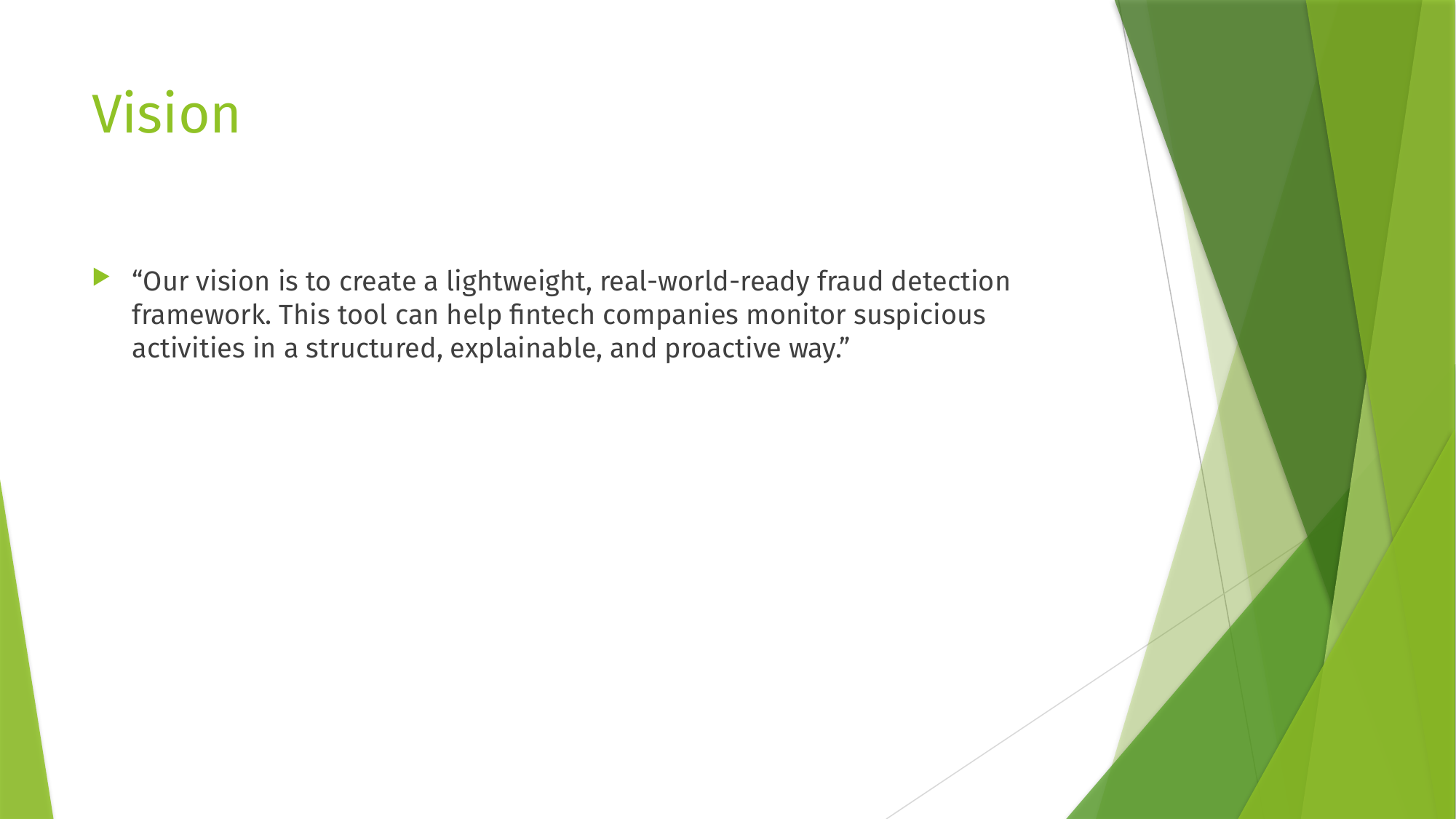

# Vision
“Our vision is to create a lightweight, real-world-ready fraud detection framework. This tool can help fintech companies monitor suspicious activities in a structured, explainable, and proactive way.”